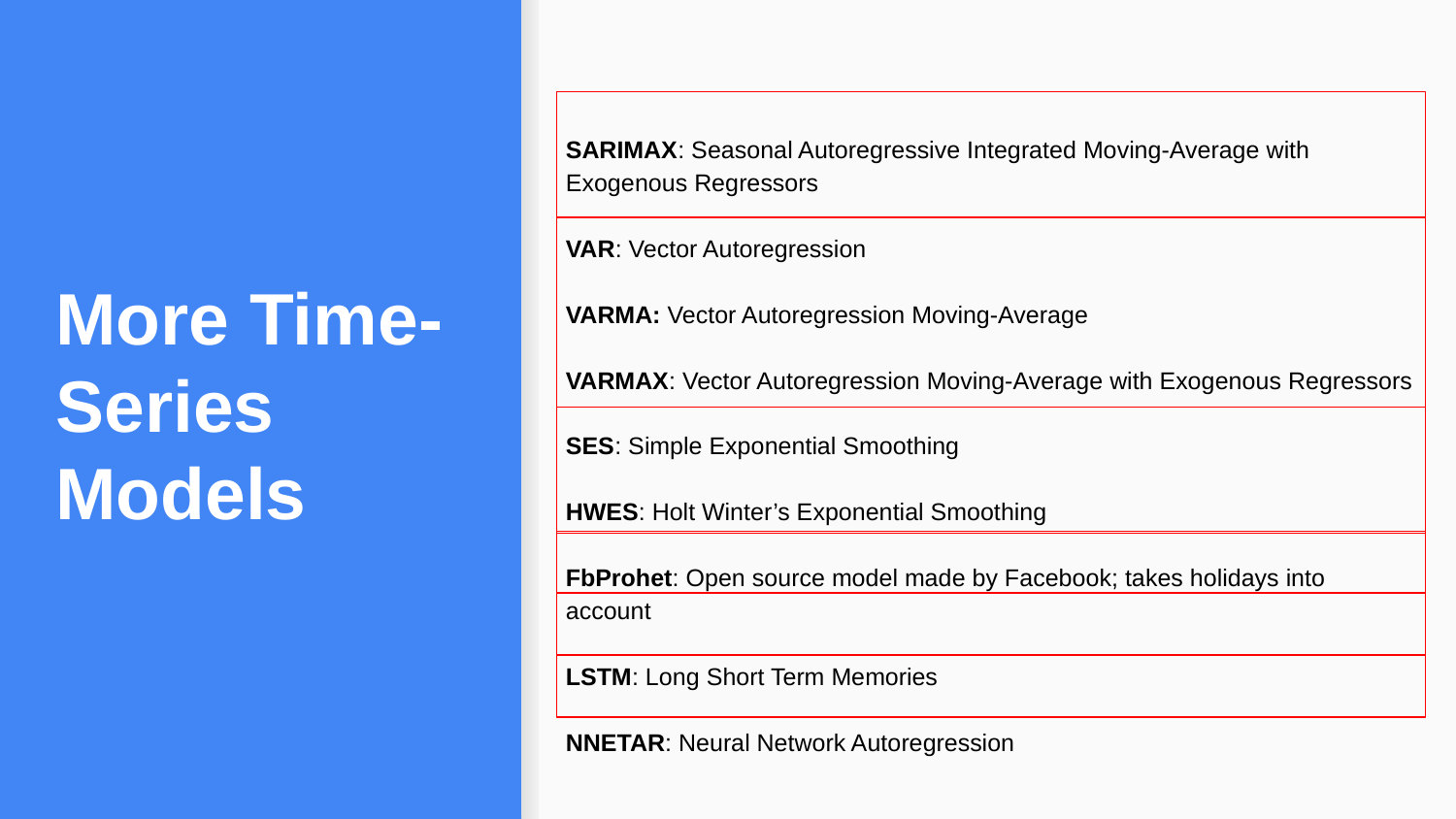

SARIMAX: Seasonal Autoregressive Integrated Moving-Average with Exogenous Regressors
VAR: Vector Autoregression
VARMA: Vector Autoregression Moving-Average
VARMAX: Vector Autoregression Moving-Average with Exogenous Regressors
SES: Simple Exponential Smoothing
HWES: Holt Winter’s Exponential Smoothing
FbProhet: Open source model made by Facebook; takes holidays into account
LSTM: Long Short Term Memories
NNETAR: Neural Network Autoregression

# More Time-Series Models